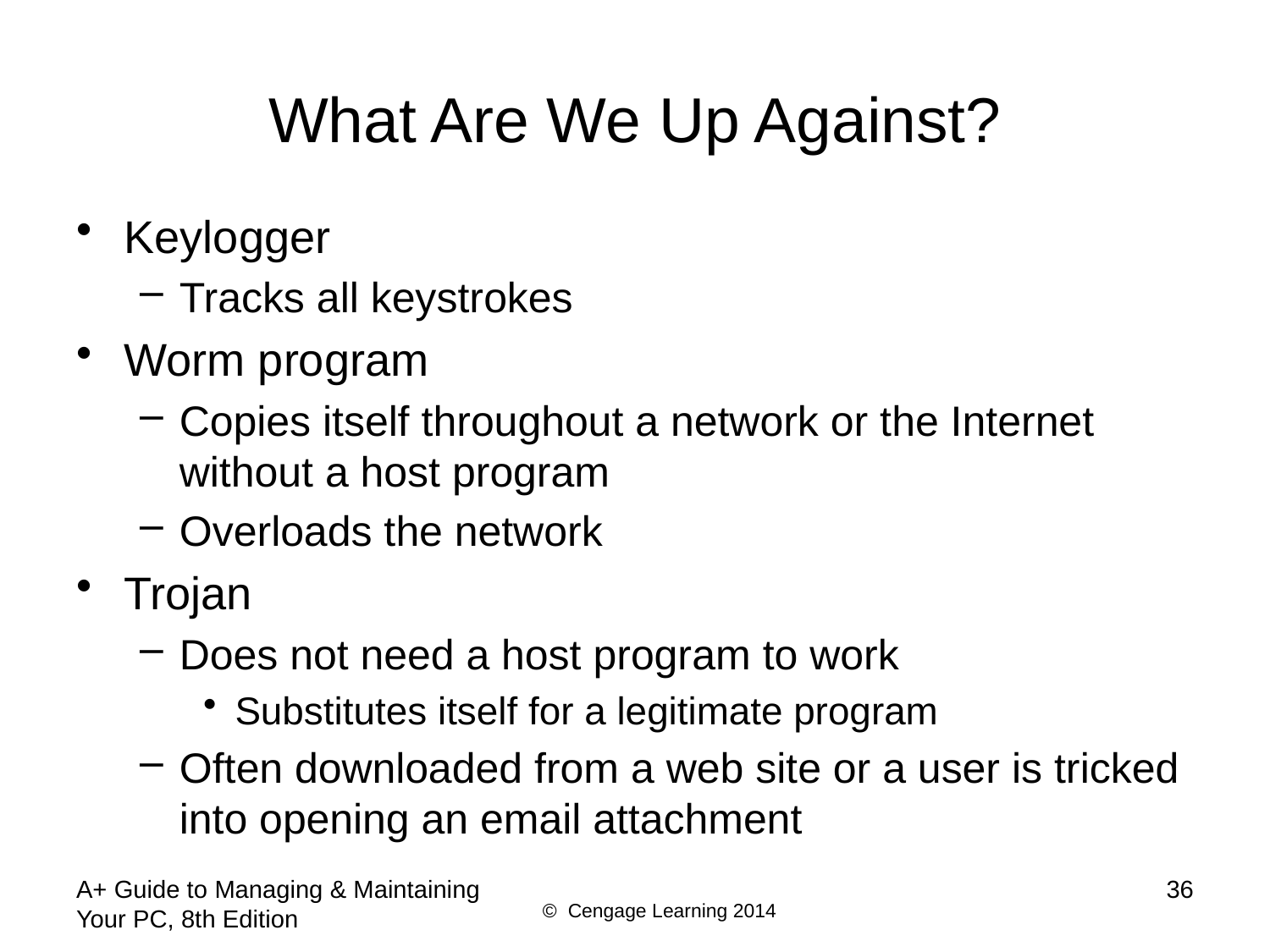

# What Are We Up Against?
Keylogger
Tracks all keystrokes
Worm program
Copies itself throughout a network or the Internet without a host program
Overloads the network
Trojan
Does not need a host program to work
Substitutes itself for a legitimate program
Often downloaded from a web site or a user is tricked into opening an email attachment

A+ Guide to Managing & Maintaining Your PC, 8th Edition
36